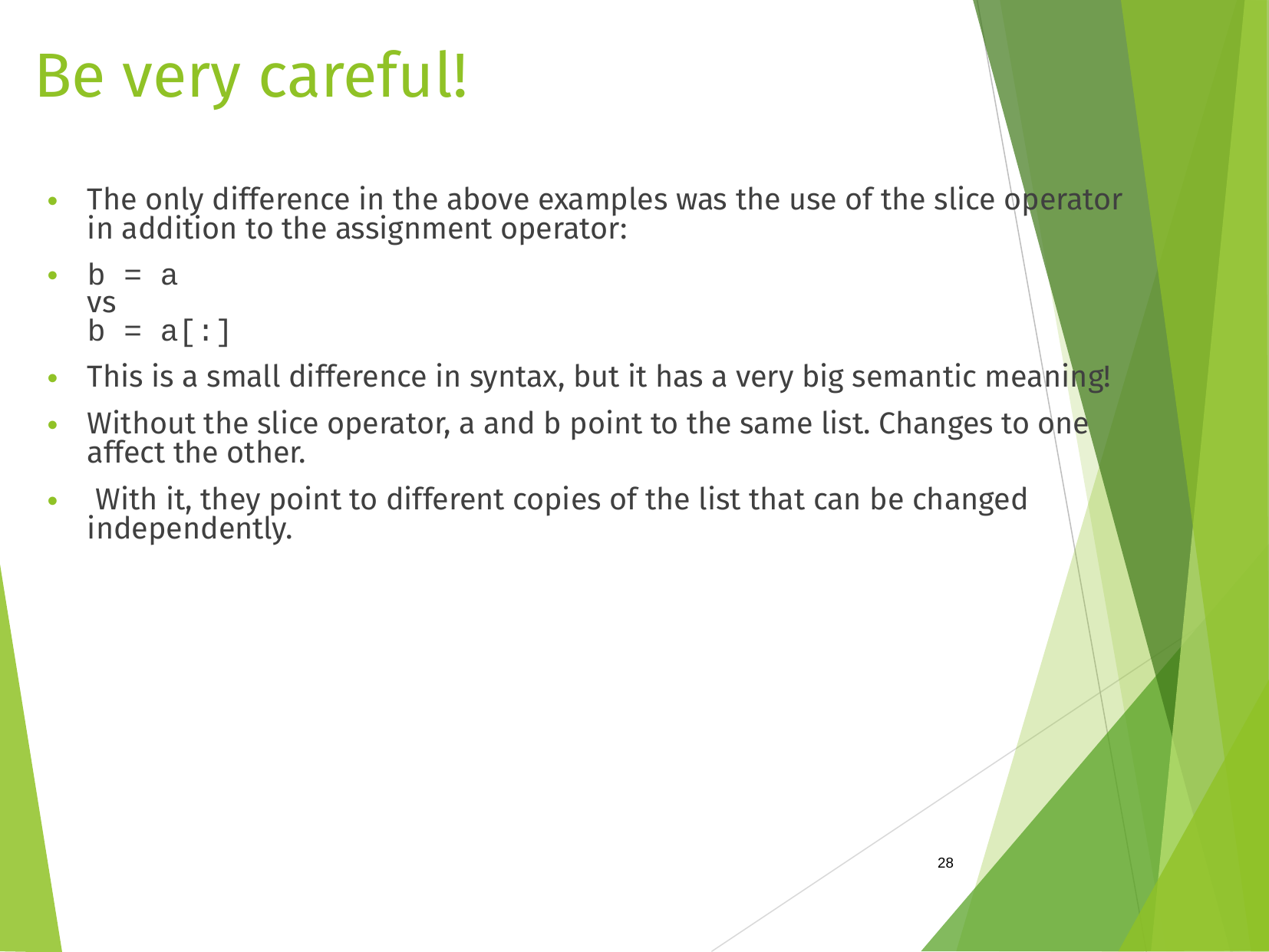

# Be very careful!
The only difference in the above examples was the use of the slice operator in addition to the assignment operator:
b = a
vs
b = a[:]
This is a small difference in syntax, but it has a very big semantic meaning!
Without the slice operator, a and b point to the same list. Changes to one affect the other.
 With it, they point to different copies of the list that can be changed independently.
28